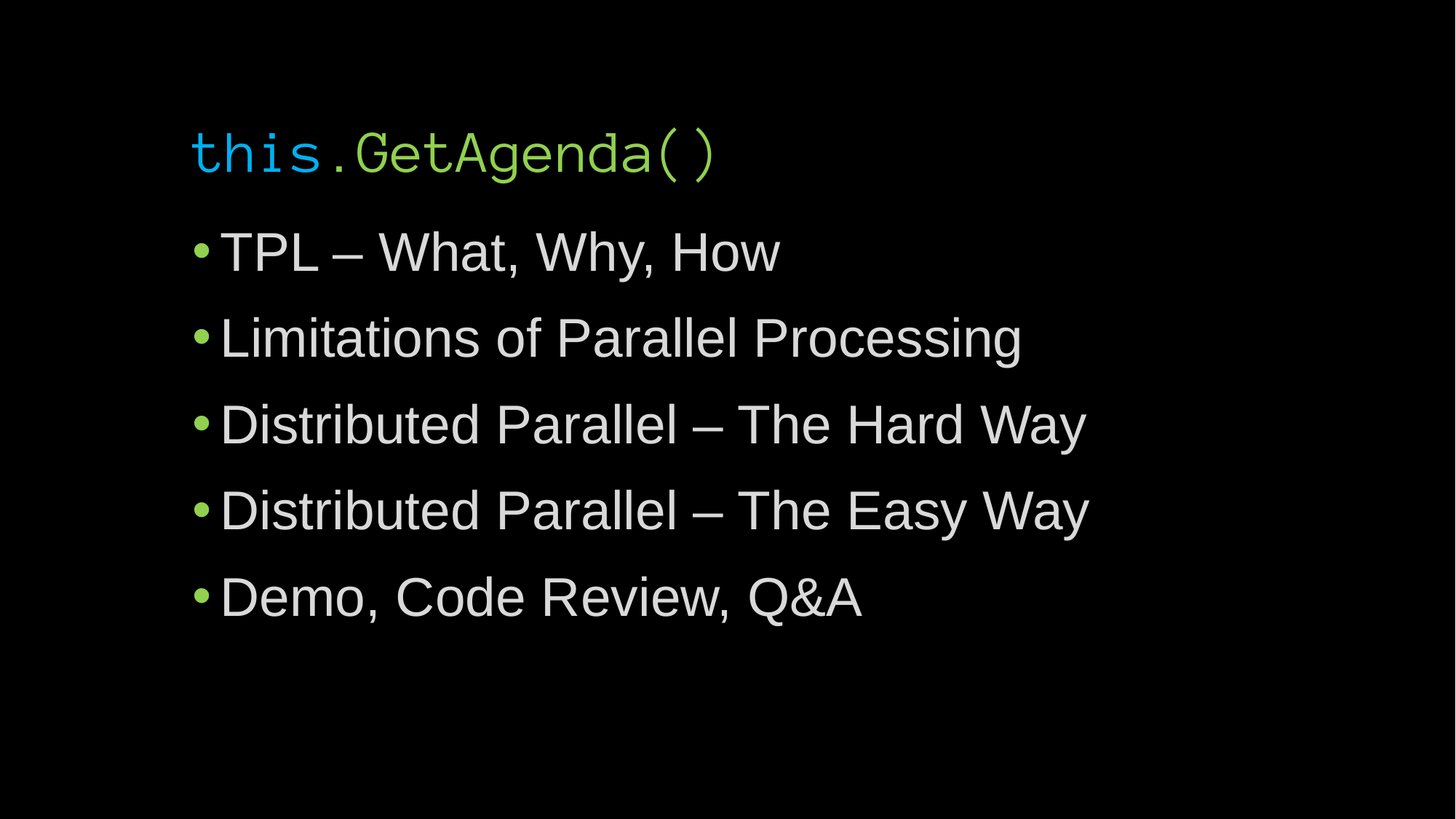

# this.GetAgenda()
TPL – What, Why, How
Limitations of Parallel Processing
Distributed Parallel – The Hard Way
Distributed Parallel – The Easy Way
Demo, Code Review, Q&A